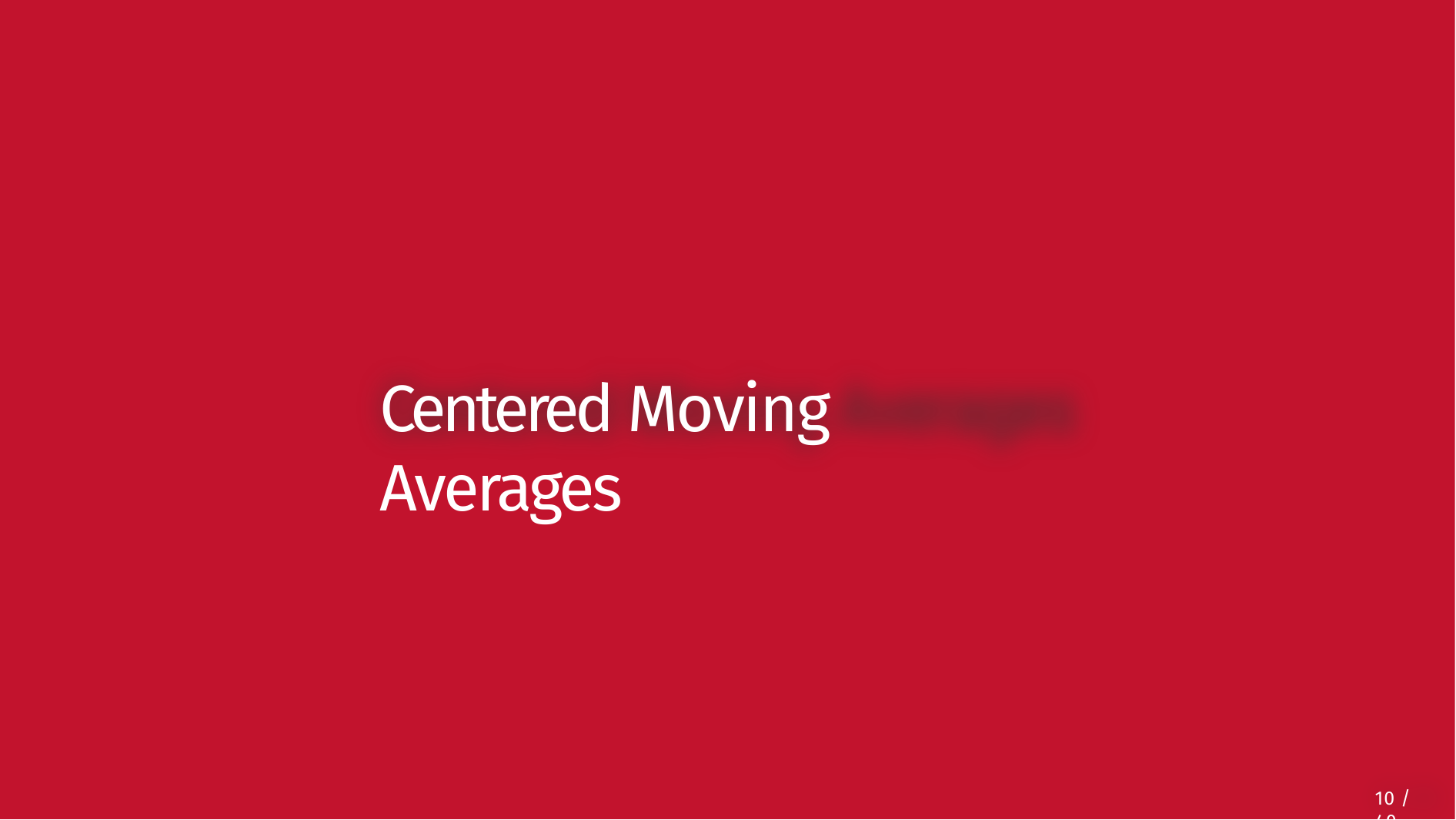

# Centered Moving Averages

10 / 40